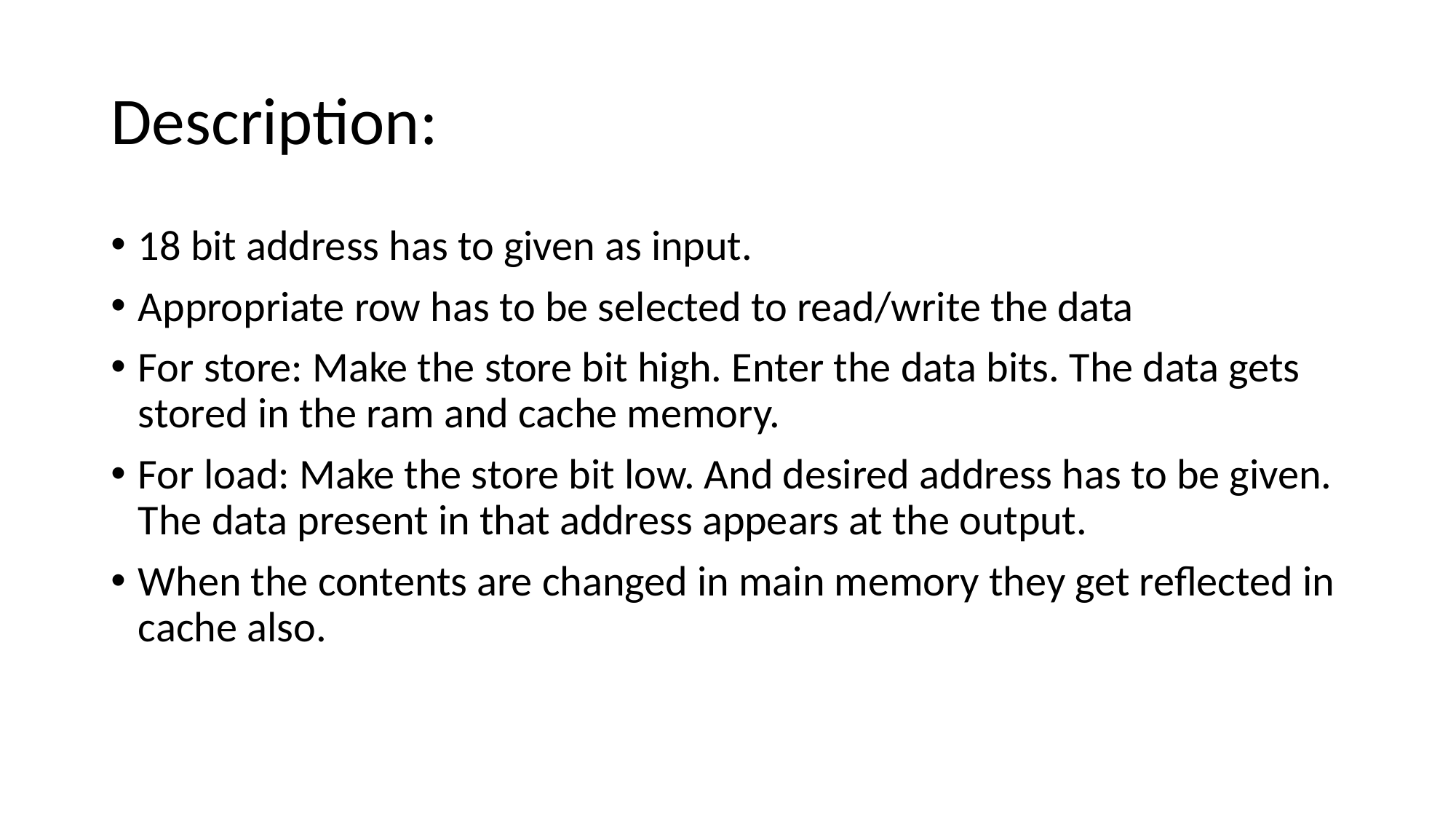

# Description:
18 bit address has to given as input.
Appropriate row has to be selected to read/write the data
For store: Make the store bit high. Enter the data bits. The data gets stored in the ram and cache memory.
For load: Make the store bit low. And desired address has to be given. The data present in that address appears at the output.
When the contents are changed in main memory they get reflected in cache also.